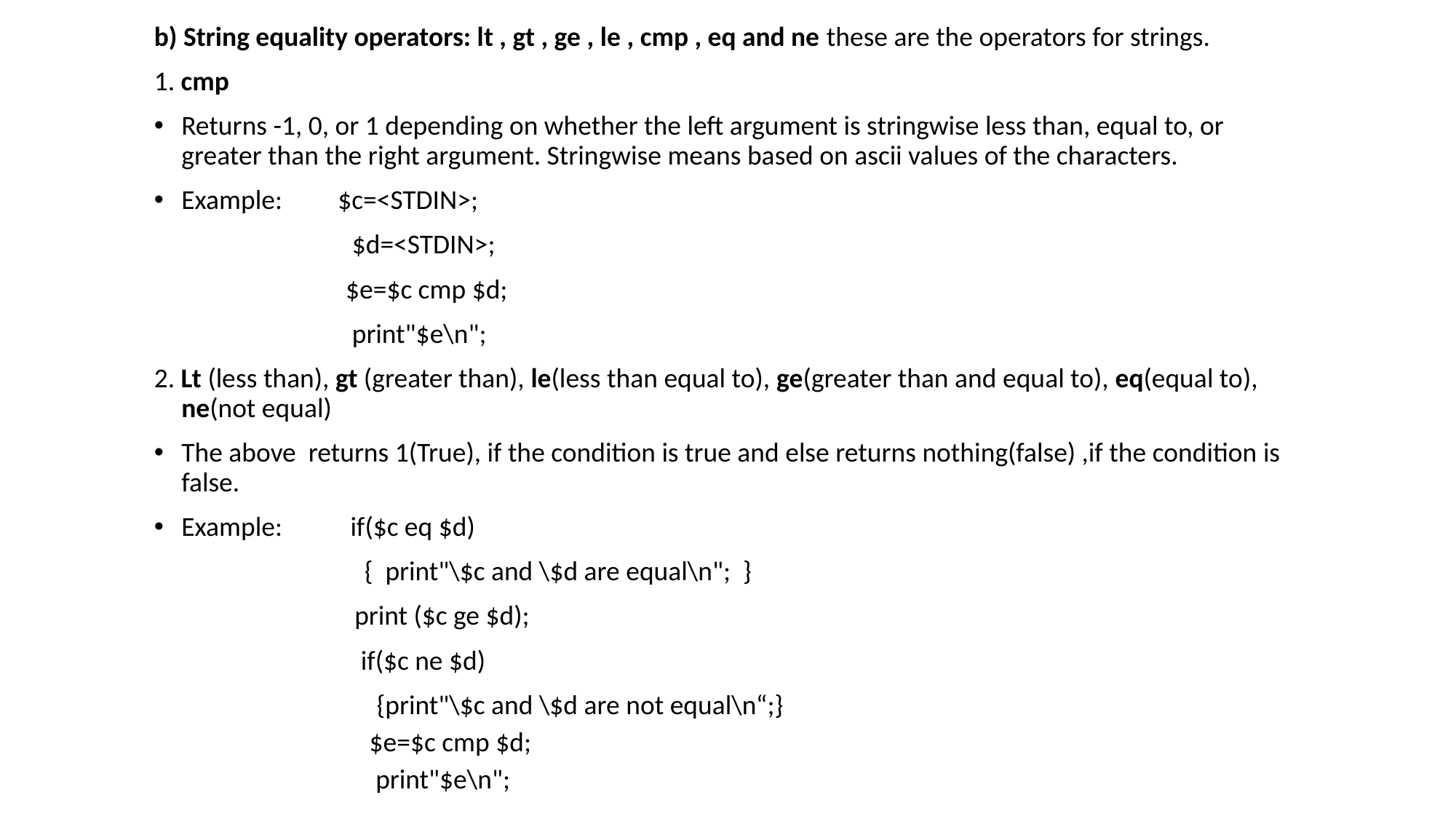

b) String equality operators: lt , gt , ge , le , cmp , eq and ne these are the operators for strings.
1. cmp
Returns -1, 0, or 1 depending on whether the left argument is stringwise less than, equal to, or greater than the right argument. Stringwise means based on ascii values of the characters.
Example:         $c=<STDIN>;
                                $d=<STDIN>;
                               $e=$c cmp $d;
                                print"$e\n";
2. Lt (less than), gt (greater than), le(less than equal to), ge(greater than and equal to), eq(equal to), ne(not equal)
The above  returns 1(True), if the condition is true and else returns nothing(false) ,if the condition is false.
Example:           if($c eq $d)
                                  {  print"\$c and \$d are equal\n";  }
	                            print ($c ge $d);
	                             if($c ne $d)
                                    {print"\$c and \$d are not equal\n“;}
                          $e=$c cmp $d;
                           print"$e\n";